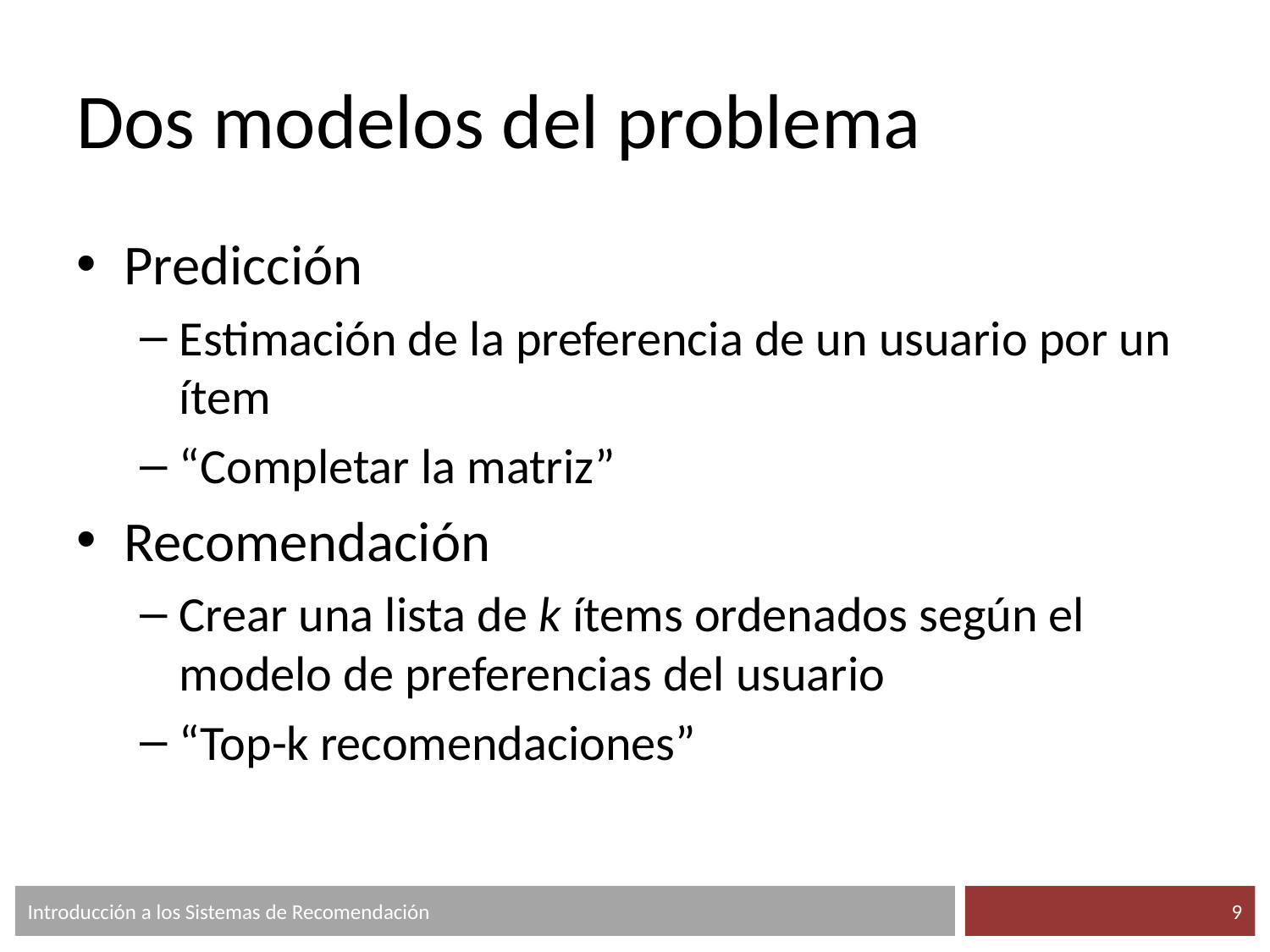

# Dos modelos del problema
Predicción
Estimación de la preferencia de un usuario por un ítem
“Completar la matriz”
Recomendación
Crear una lista de k ítems ordenados según el modelo de preferencias del usuario
“Top-k recomendaciones”

Introducción a los Sistemas de Recomendación
9